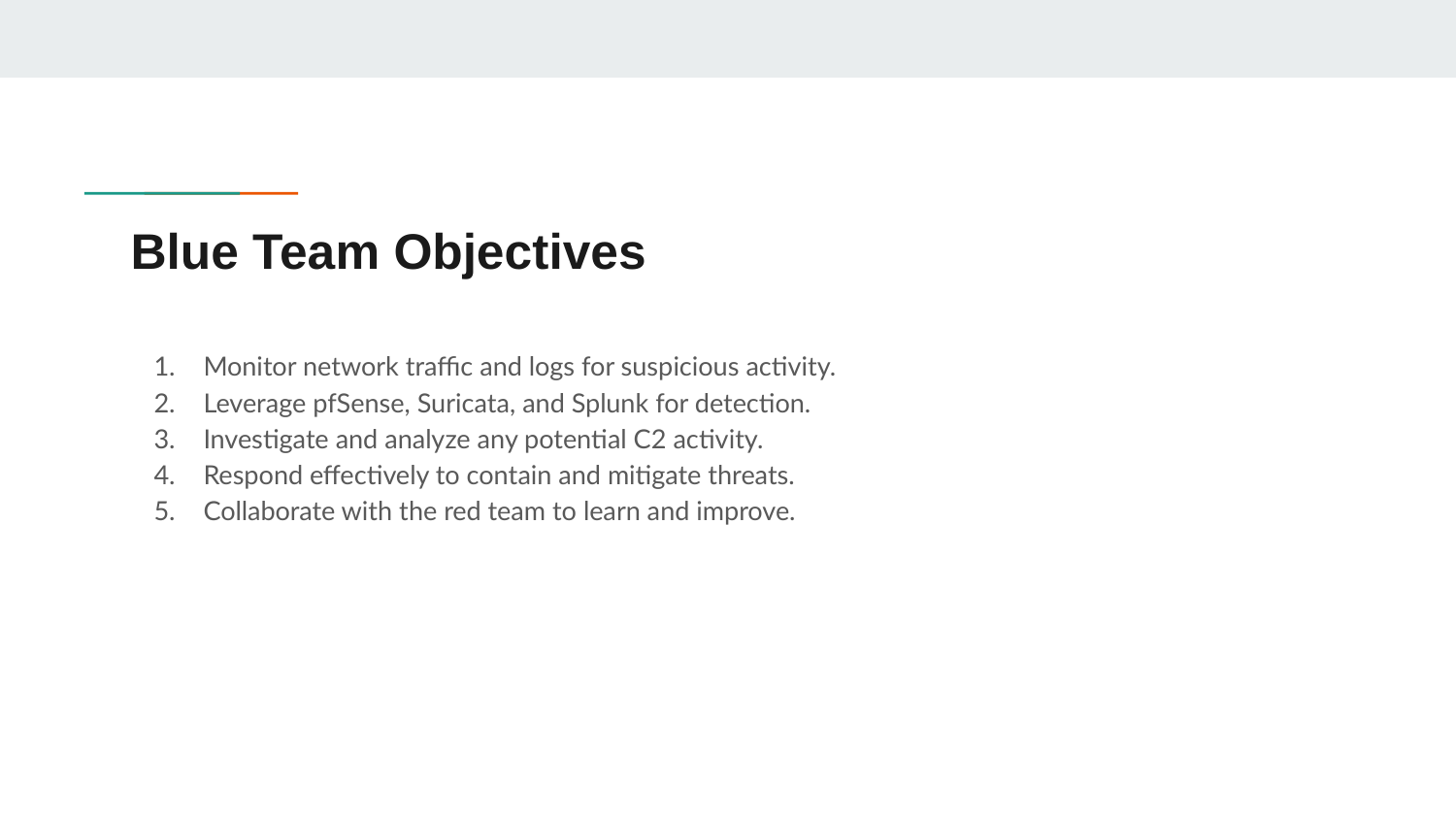

# Blue Team Objectives
Monitor network traffic and logs for suspicious activity.
Leverage pfSense, Suricata, and Splunk for detection.
Investigate and analyze any potential C2 activity.
Respond effectively to contain and mitigate threats.
Collaborate with the red team to learn and improve.